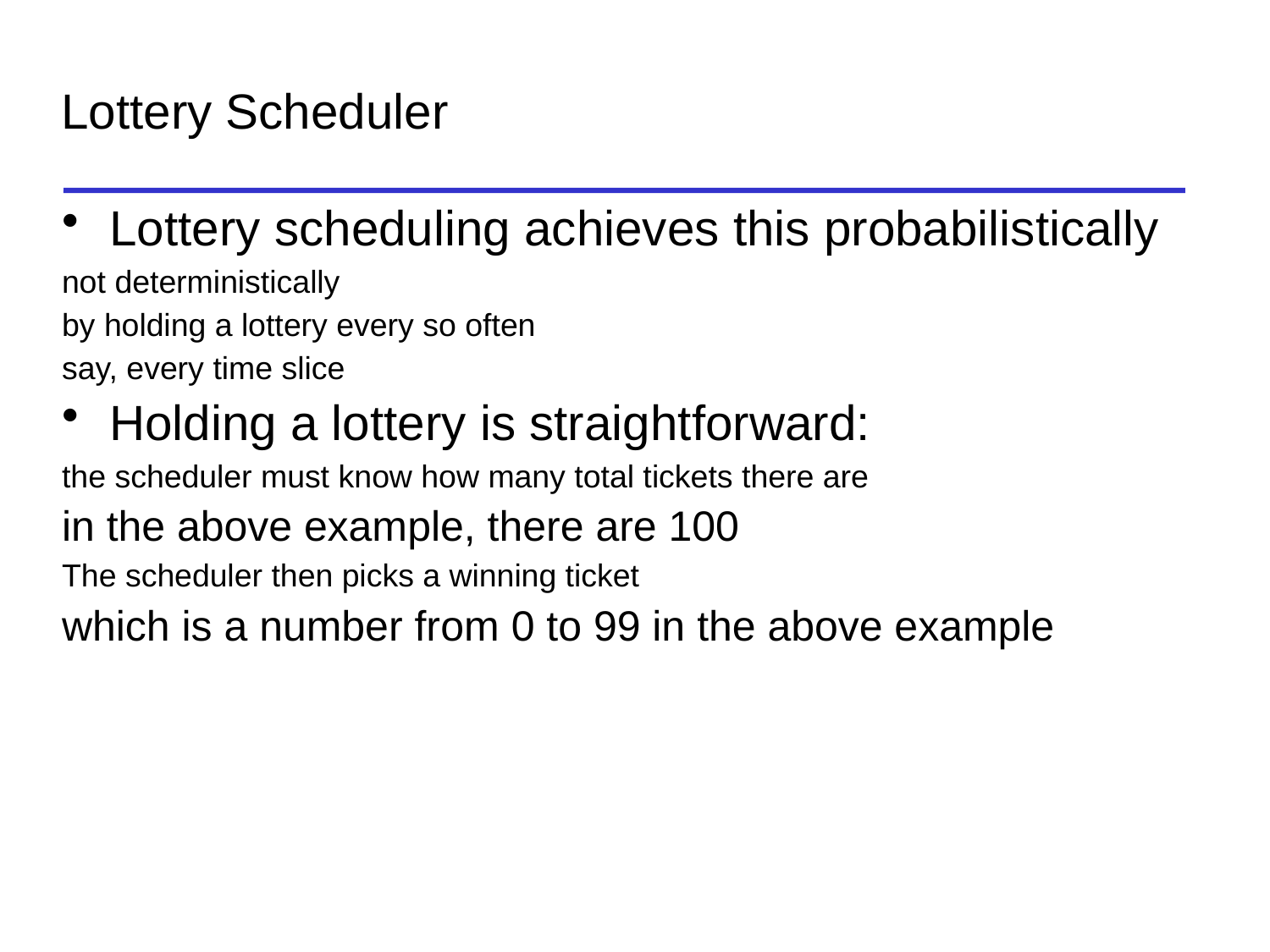

Lottery Scheduler
Lottery scheduling achieves this probabilistically
not deterministically
by holding a lottery every so often
say, every time slice
Holding a lottery is straightforward:
the scheduler must know how many total tickets there are
in the above example, there are 100
The scheduler then picks a winning ticket
which is a number from 0 to 99 in the above example